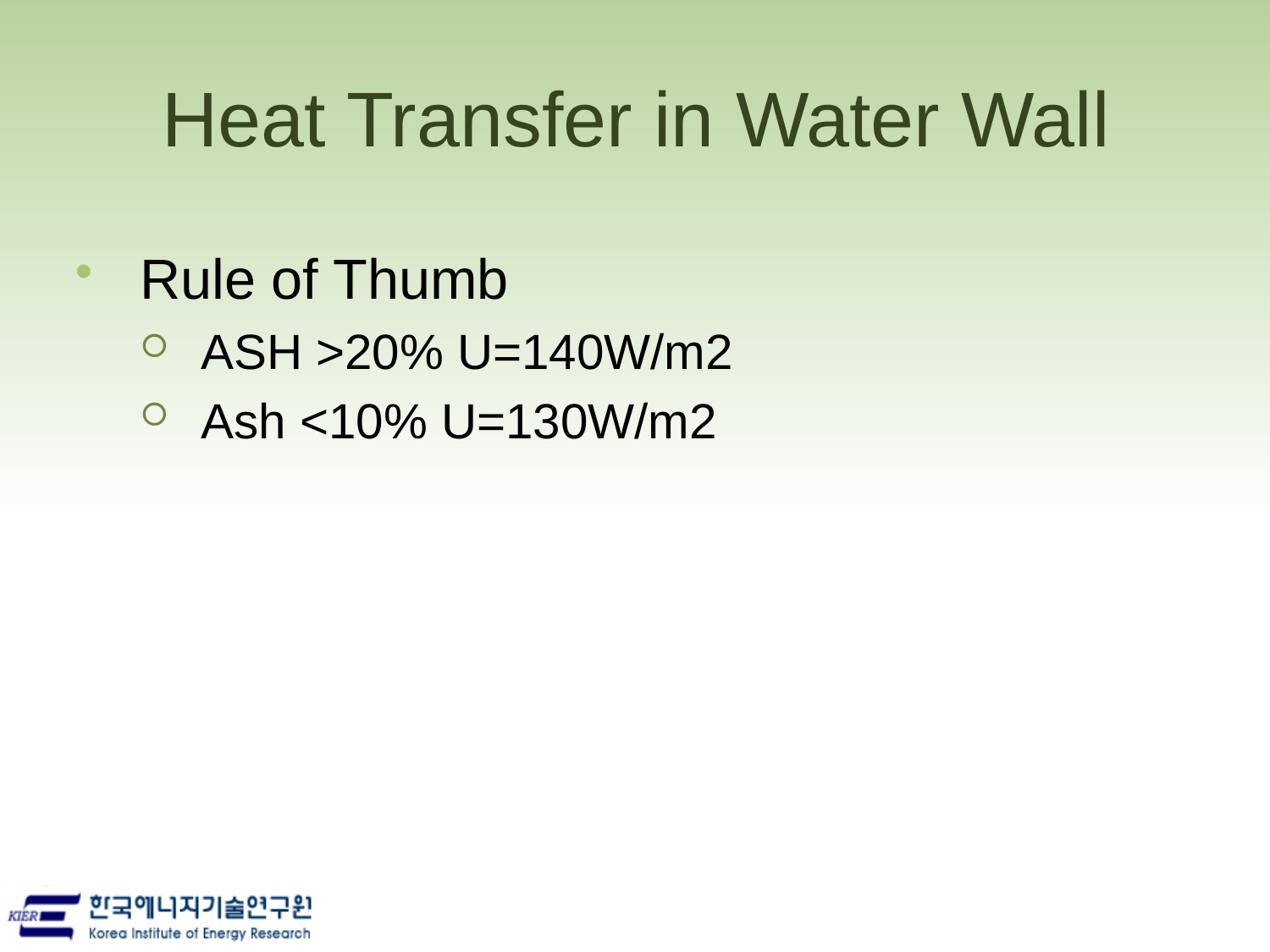

# Heat Transfer in Water Wall
Rule of Thumb
ASH >20% U=140W/m2
Ash <10% U=130W/m2